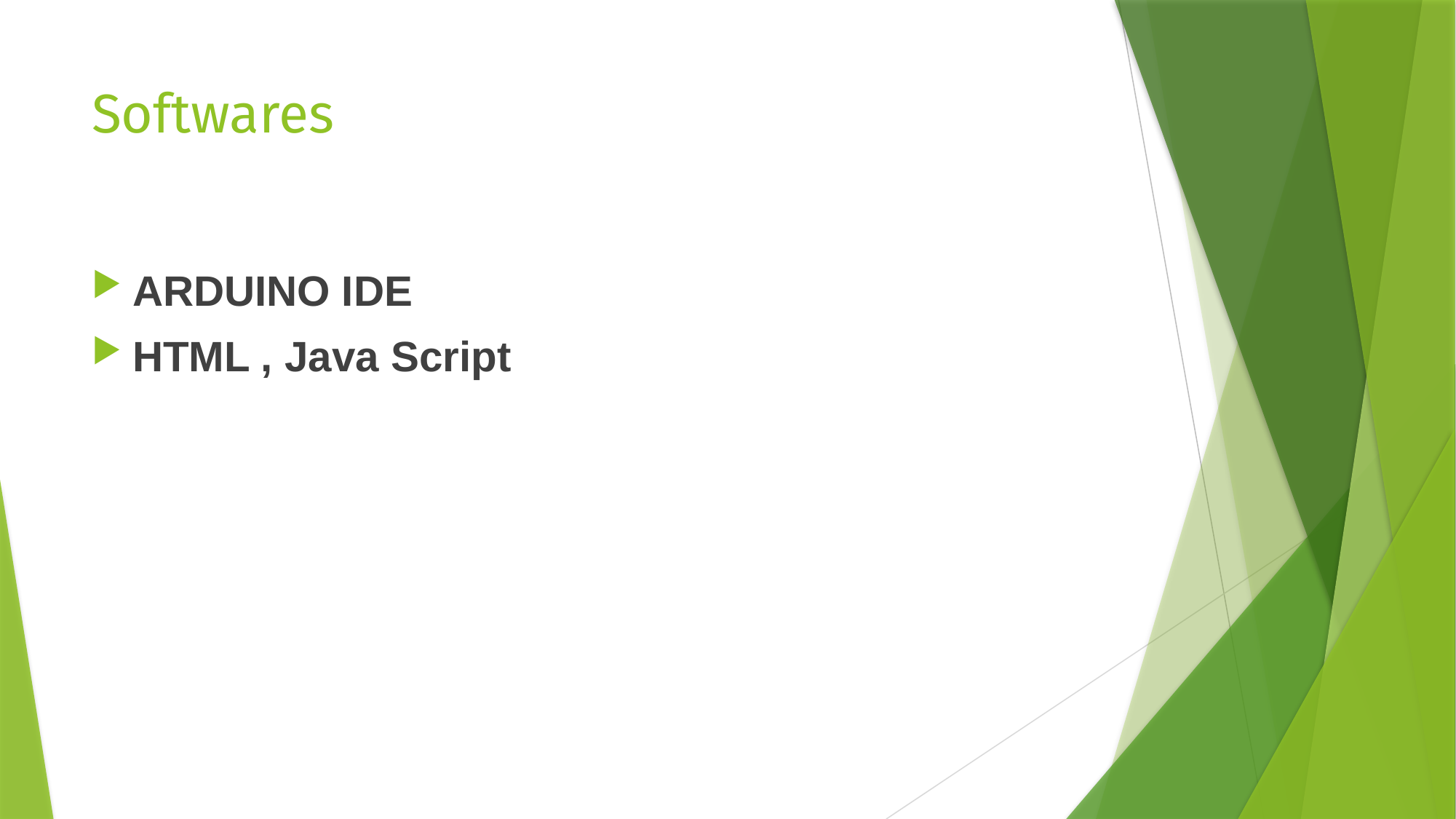

# Softwares
ARDUINO IDE
HTML , Java Script